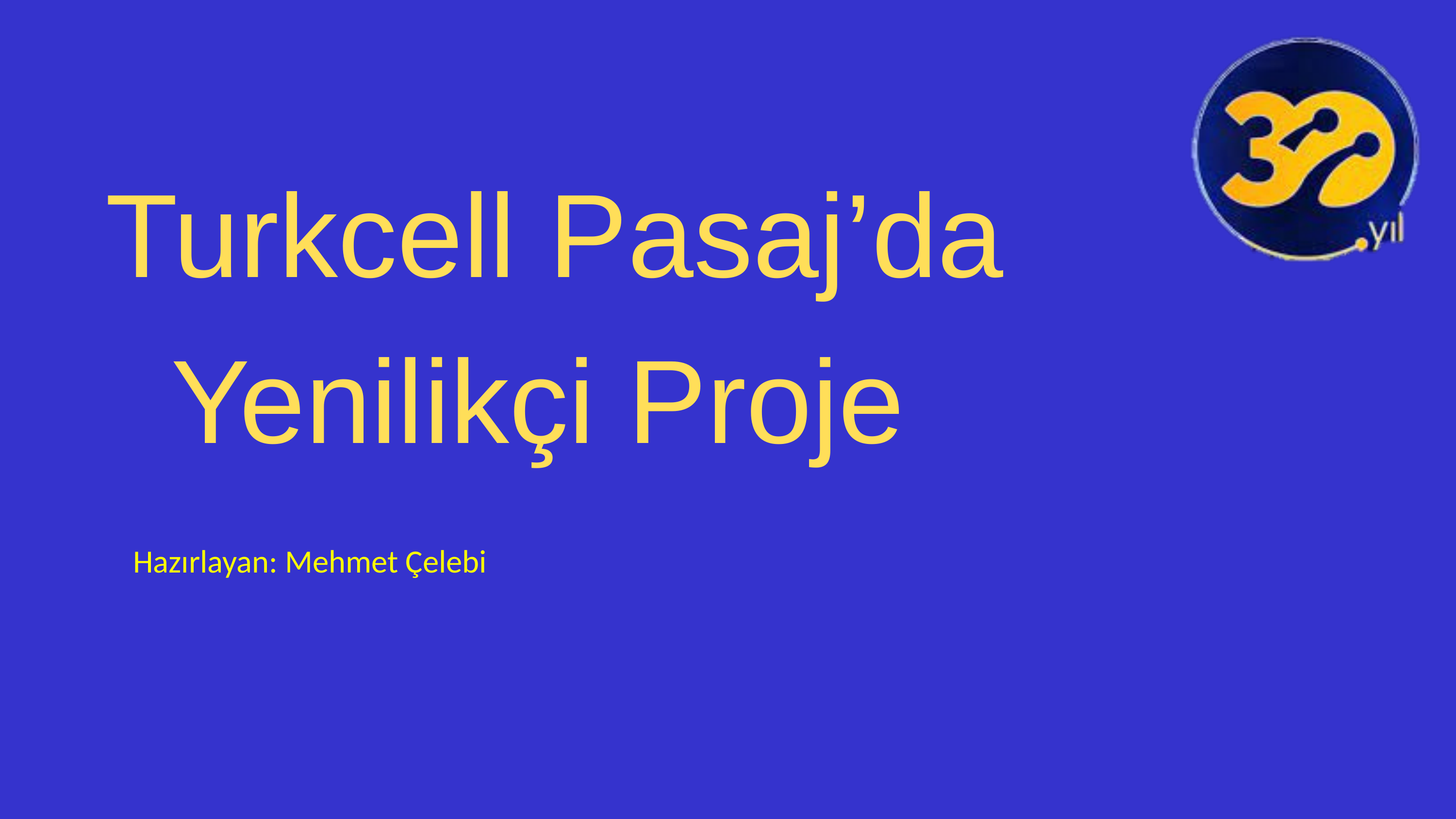

Turkcell Pasaj’da Yenilikçi Proje
Hazırlayan: Mehmet Çelebi